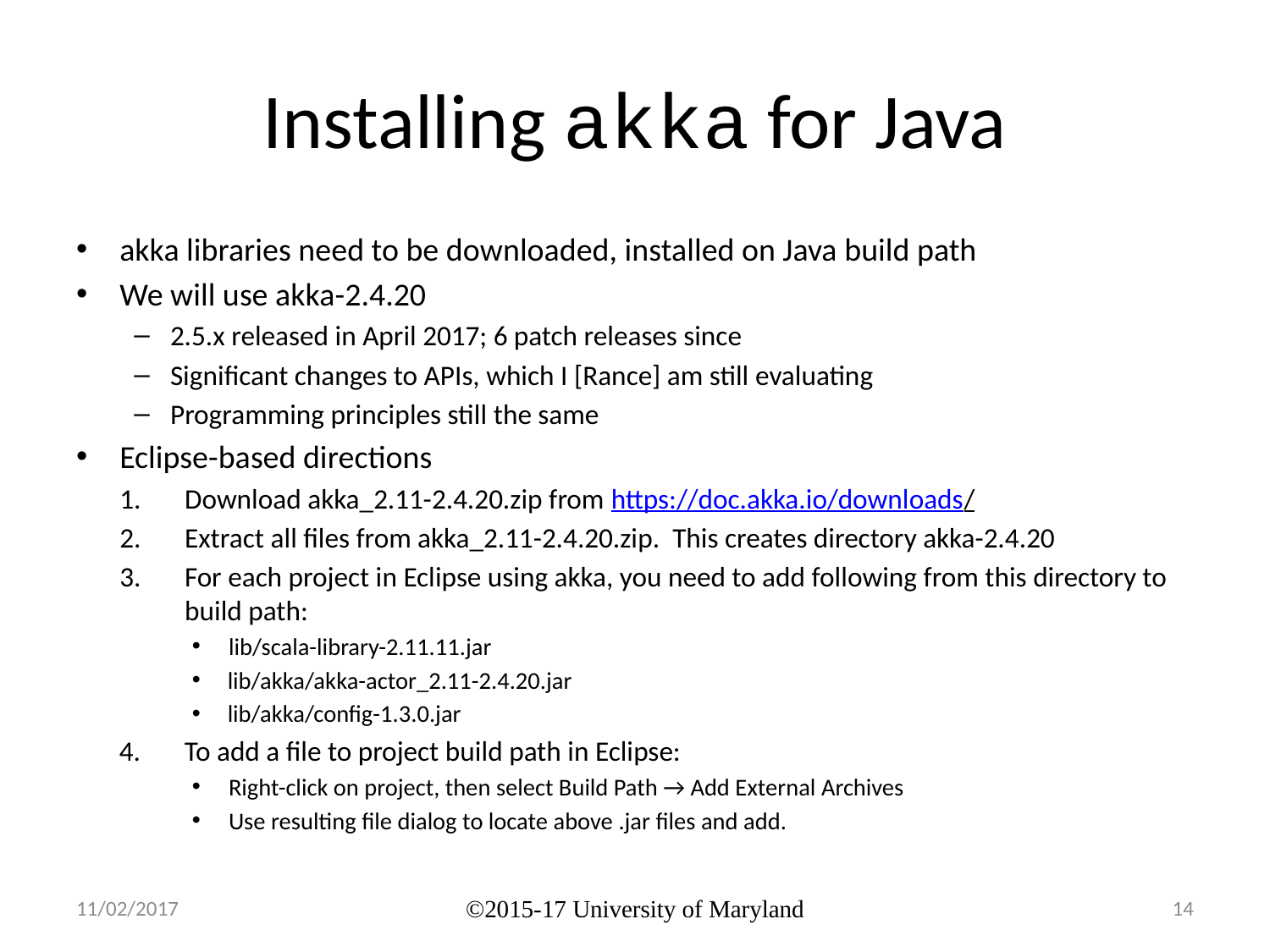

# Installing akka for Java
akka libraries need to be downloaded, installed on Java build path
We will use akka-2.4.20
2.5.x released in April 2017; 6 patch releases since
Significant changes to APIs, which I [Rance] am still evaluating
Programming principles still the same
Eclipse-based directions
Download akka_2.11-2.4.20.zip from https://doc.akka.io/downloads/
Extract all files from akka_2.11-2.4.20.zip.  This creates directory akka-2.4.20
For each project in Eclipse using akka, you need to add following from this directory to build path:
lib/scala-library-2.11.11.jar
lib/akka/akka-actor_2.11-2.4.20.jar
lib/akka/config-1.3.0.jar
To add a file to project build path in Eclipse:
Right-click on project, then select Build Path → Add External Archives
Use resulting file dialog to locate above .jar files and add.

11/02/2017
©2015-17 University of Maryland
14